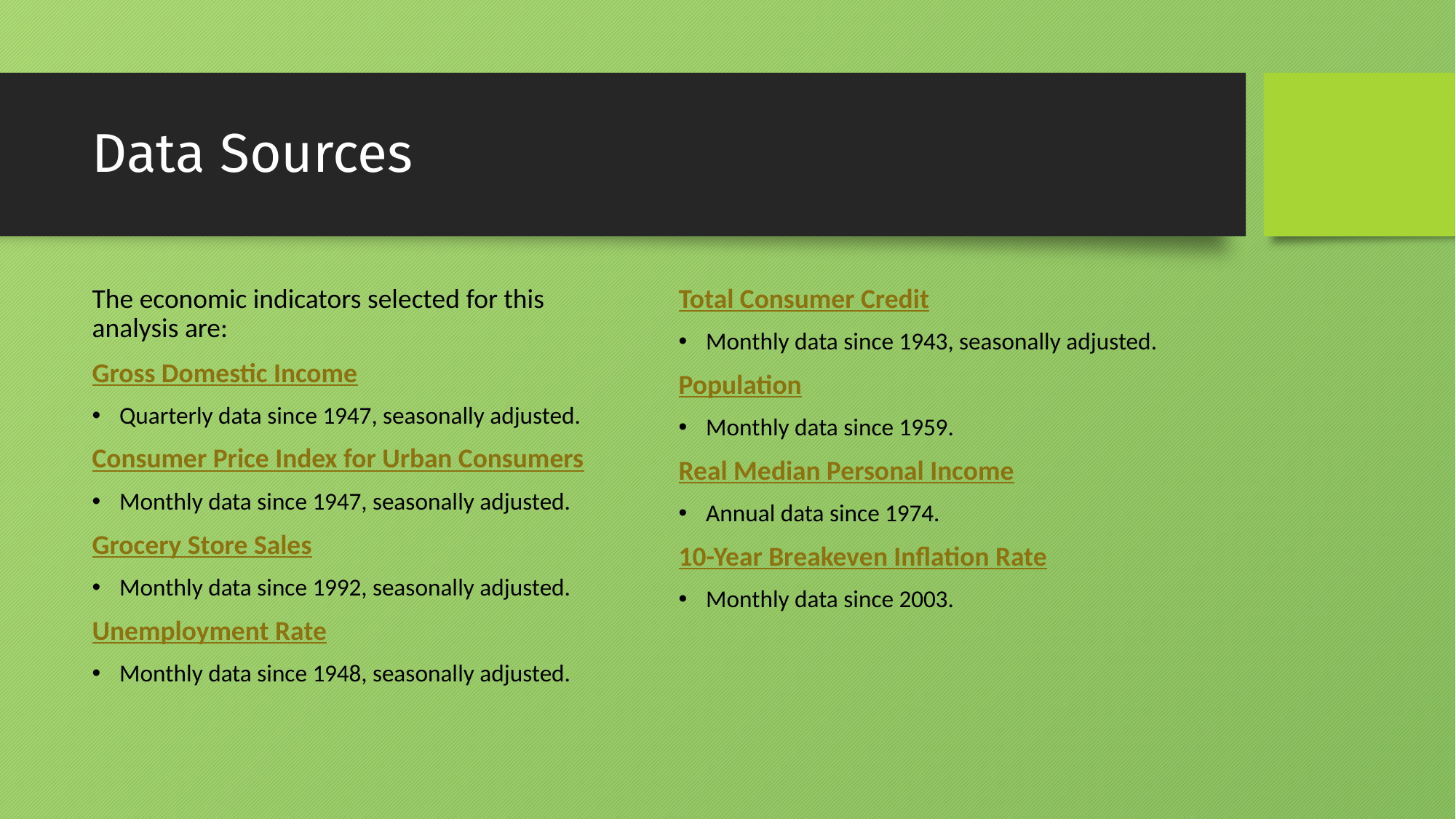

# Data Sources
The economic indicators selected for this analysis are:
Gross Domestic Income
Quarterly data since 1947, seasonally adjusted.
Consumer Price Index for Urban Consumers
Monthly data since 1947, seasonally adjusted.
Grocery Store Sales
Monthly data since 1992, seasonally adjusted.
Unemployment Rate
Monthly data since 1948, seasonally adjusted.

Total Consumer Credit
Monthly data since 1943, seasonally adjusted.
Population
Monthly data since 1959.
Real Median Personal Income
Annual data since 1974.
10-Year Breakeven Inflation Rate
Monthly data since 2003.